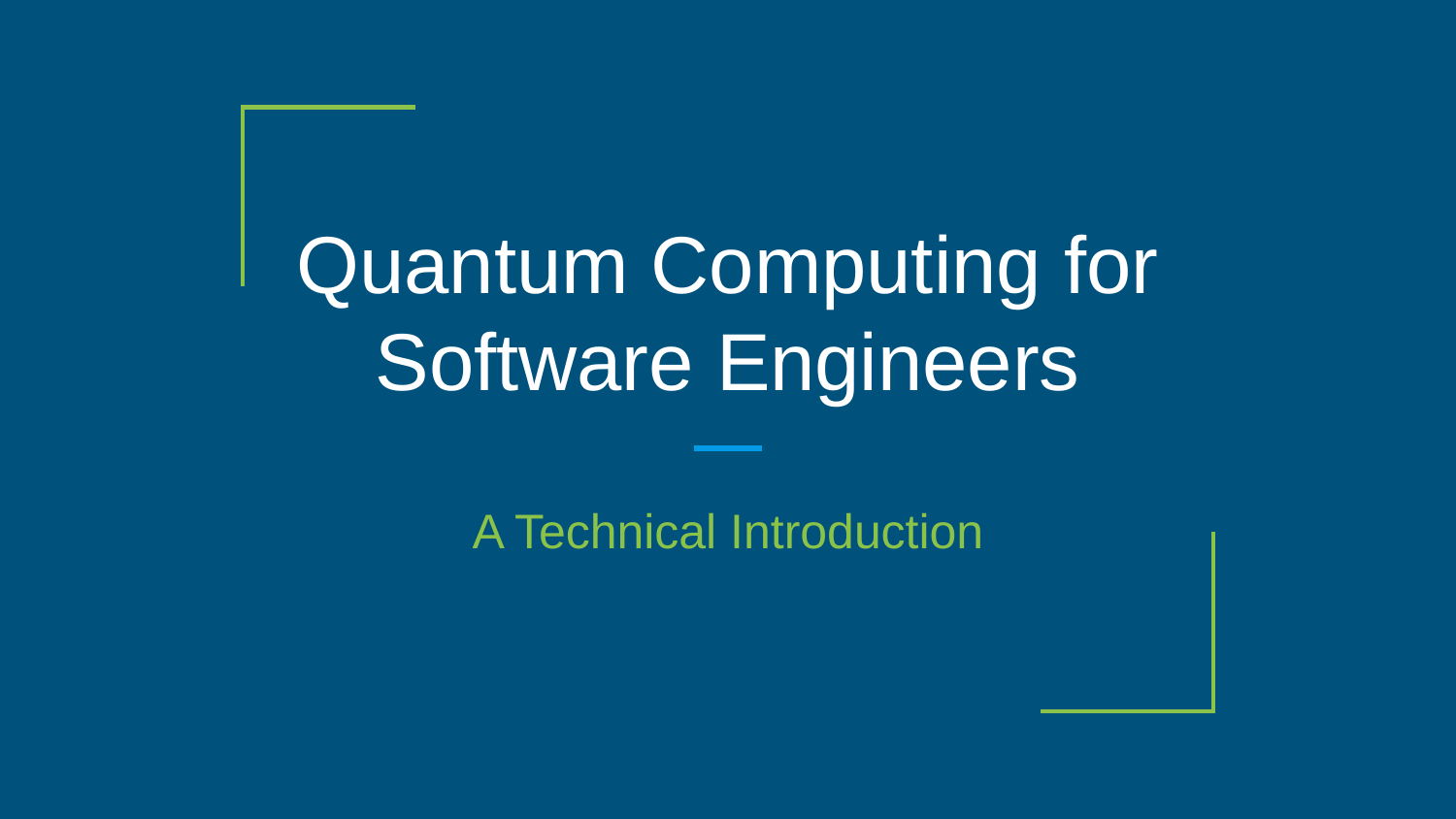

# Quantum Computing for Software Engineers
A Technical Introduction